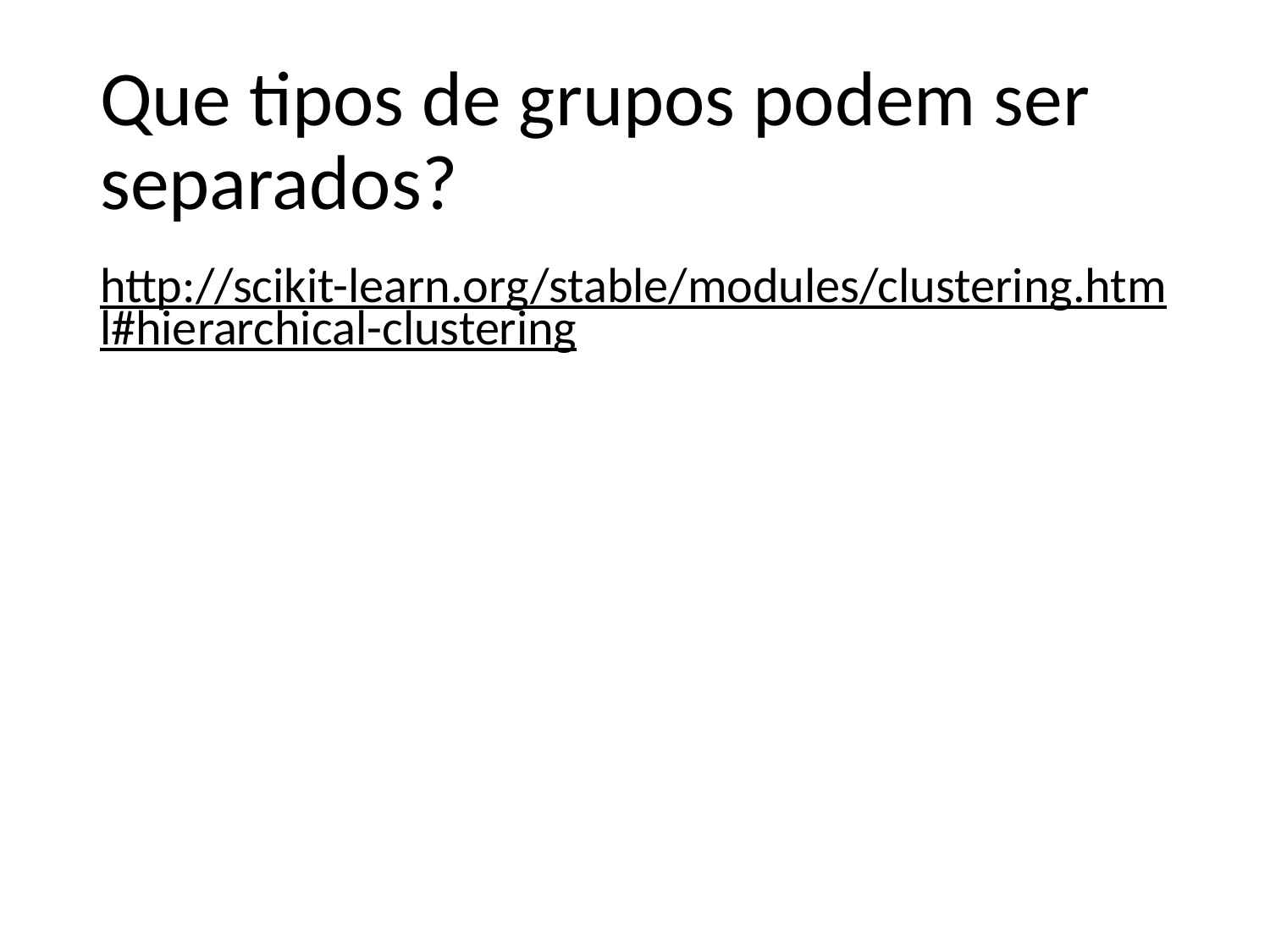

# Que tipos de grupos podem ser separados?
http://scikit-learn.org/stable/modules/clustering.html#hierarchical-clustering